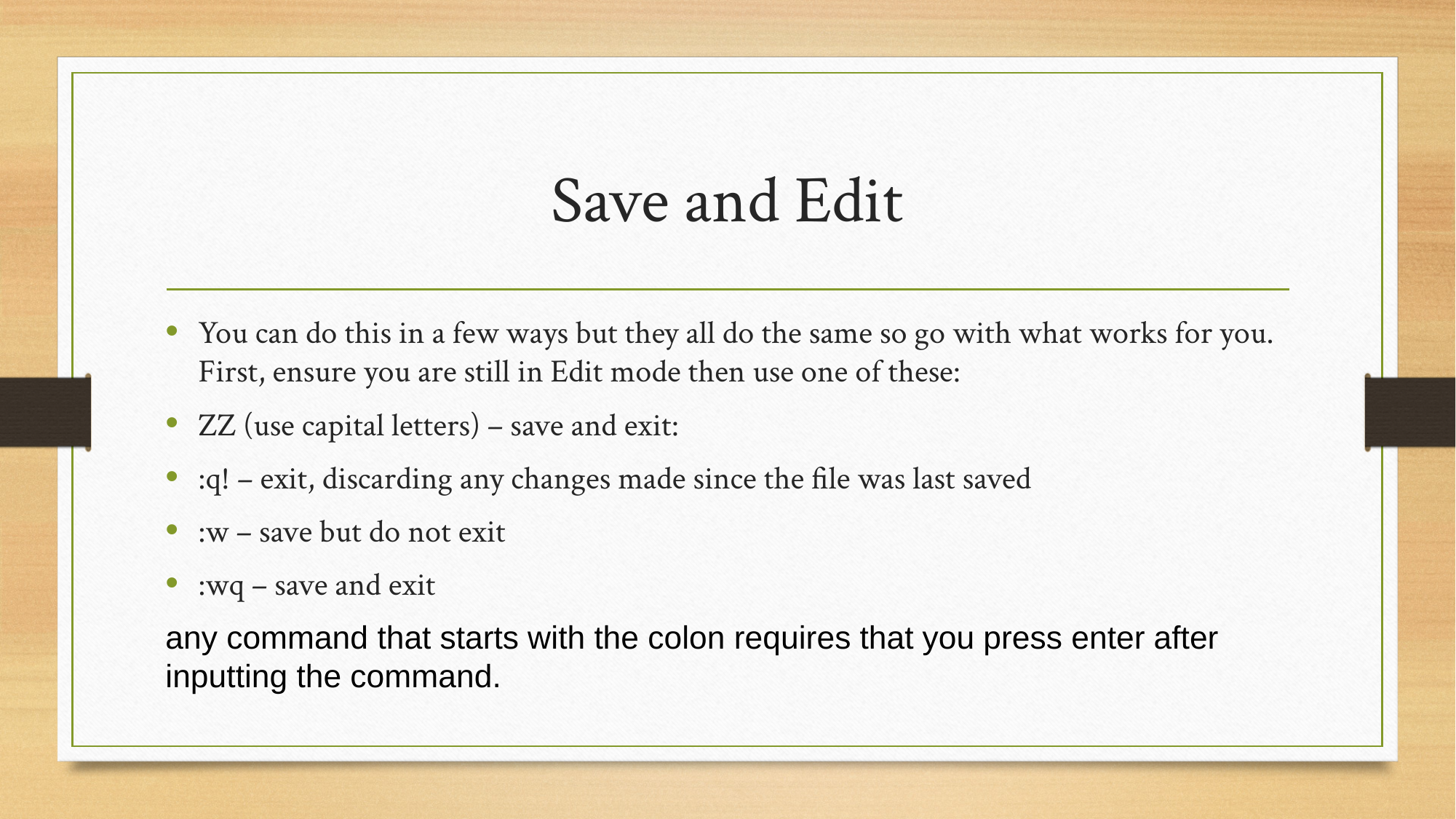

# Save and Edit
You can do this in a few ways but they all do the same so go with what works for you. First, ensure you are still in Edit mode then use one of these:
ZZ (use capital letters) – save and exit:
:q! – exit, discarding any changes made since the file was last saved
:w – save but do not exit
:wq – save and exit
any command that starts with the colon requires that you press enter after inputting the command.